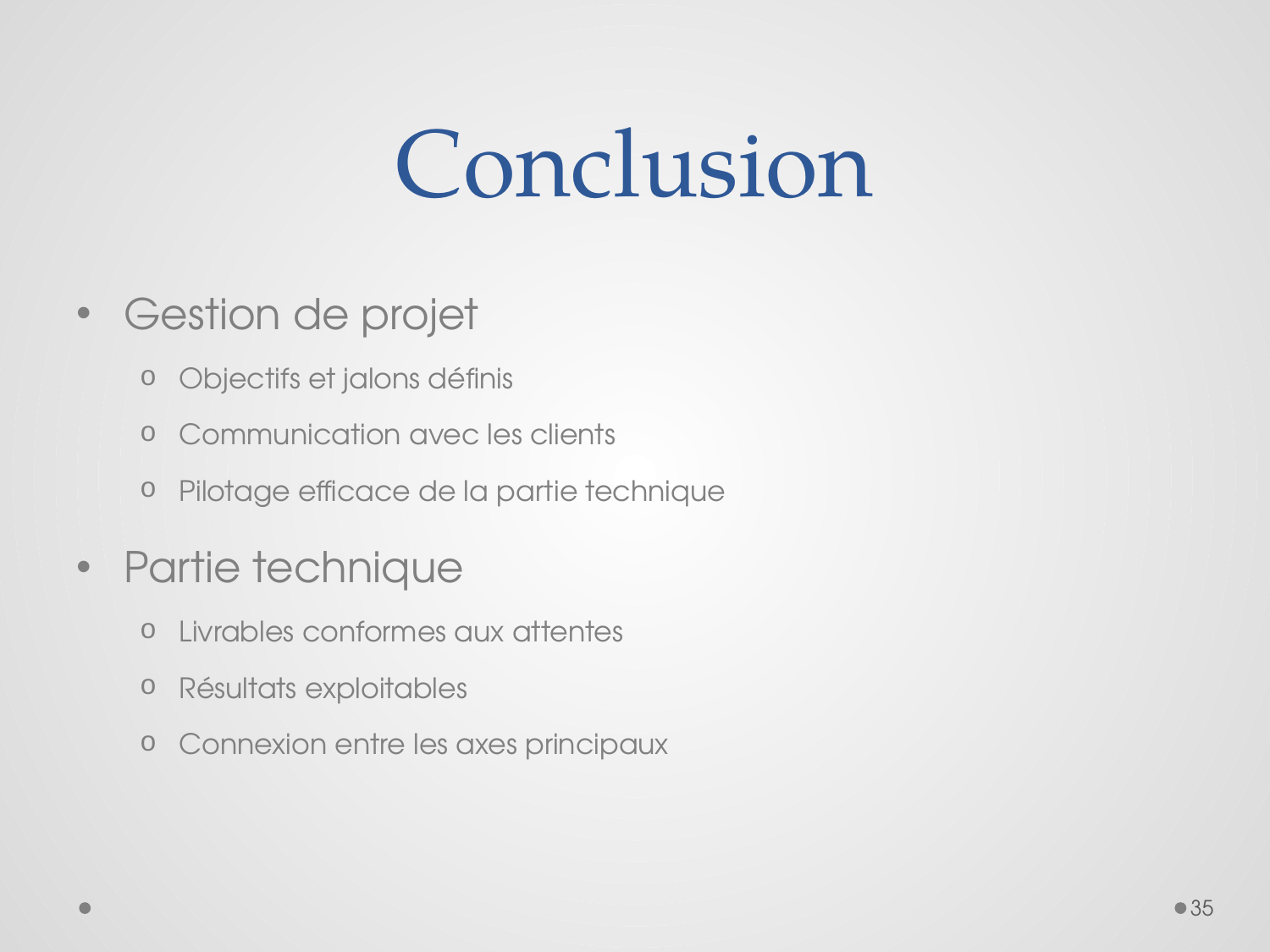

# Conclusion
Gestion de projet
Objectifs et jalons définis
Communication avec les clients
Pilotage efficace de la partie technique
Partie technique
Livrables conformes aux attentes
Résultats exploitables
Connexion entre les axes principaux

35